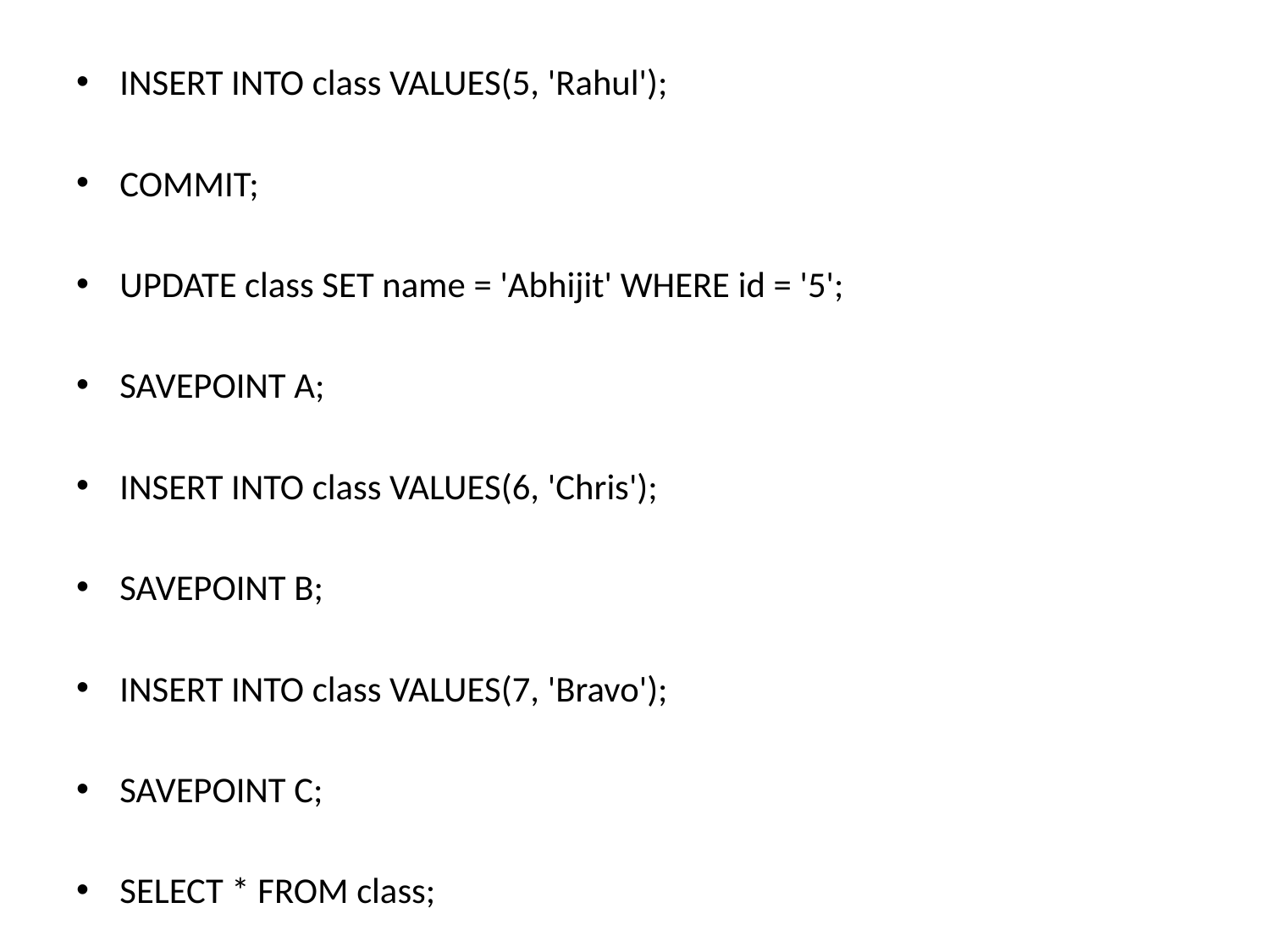

INSERT INTO class VALUES(5, 'Rahul');

COMMIT;

UPDATE class SET name = 'Abhijit' WHERE id = '5';

SAVEPOINT A;

INSERT INTO class VALUES(6, 'Chris');

SAVEPOINT B;

INSERT INTO class VALUES(7, 'Bravo');

SAVEPOINT C;

SELECT * FROM class;